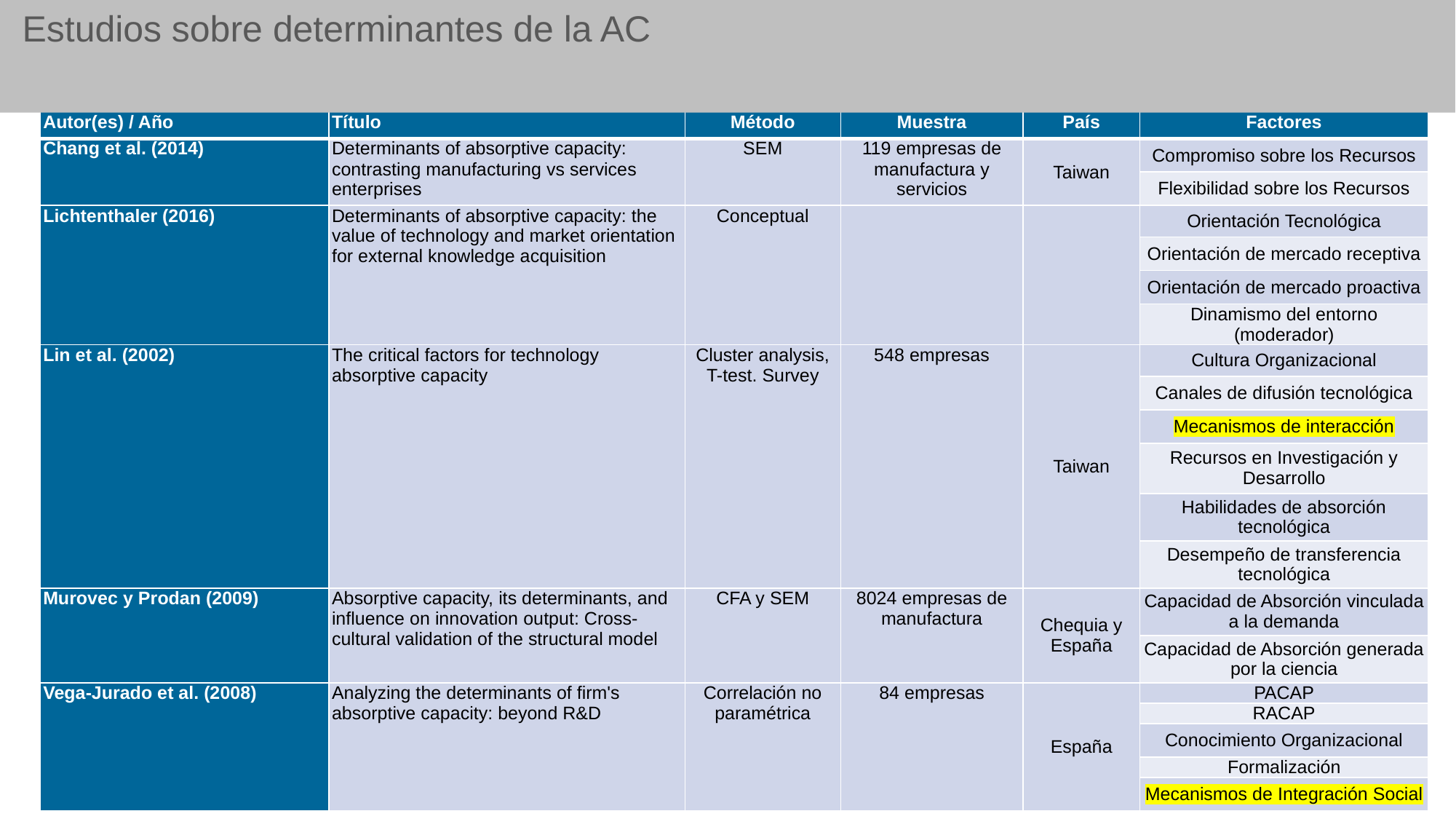

Estudios sobre determinantes de la AC

| Autor(es) / Año | Título | Método | Muestra | País | Factores |
| --- | --- | --- | --- | --- | --- |
| Chang et al. (2014) | Determinants of absorptive capacity: contrasting manufacturing vs services enterprises | SEM | 119 empresas de manufactura y servicios | Taiwan | Compromiso sobre los Recursos |
|  |  |  |  |  | Flexibilidad sobre los Recursos |
| Lichtenthaler (2016) | Determinants of absorptive capacity: the value of technology and market orientation for external knowledge acquisition | Conceptual |  |  | Orientación Tecnológica |
|  |  |  |  |  | Orientación de mercado receptiva |
|  |  |  |  |  | Orientación de mercado proactiva |
|  |  |  |  |  | Dinamismo del entorno (moderador) |
| Lin et al. (2002) | The critical factors for technology absorptive capacity | Cluster analysis, T-test. Survey | 548 empresas | Taiwan | Cultura Organizacional |
|  |  |  |  |  | Canales de difusión tecnológica |
|  |  |  |  |  | Mecanismos de interacción |
|  |  |  |  |  | Recursos en Investigación y Desarrollo |
|  |  |  |  |  | Habilidades de absorción tecnológica |
|  |  |  |  |  | Desempeño de transferencia tecnológica |
| Murovec y Prodan (2009) | Absorptive capacity, its determinants, and influence on innovation output: Cross-cultural validation of the structural model | CFA y SEM | 8024 empresas de manufactura | Chequia y España | Capacidad de Absorción vinculada a la demanda |
|  |  |  |  |  | Capacidad de Absorción generada por la ciencia |
| Vega-Jurado et al. (2008) | Analyzing the determinants of firm's absorptive capacity: beyond R&D | Correlación no paramétrica | 84 empresas | España | PACAP |
|  |  |  |  |  | RACAP |
|  |  |  |  |  | Conocimiento Organizacional |
|  |  |  |  |  | Formalización |
|  |  |  |  |  | Mecanismos de Integración Social |